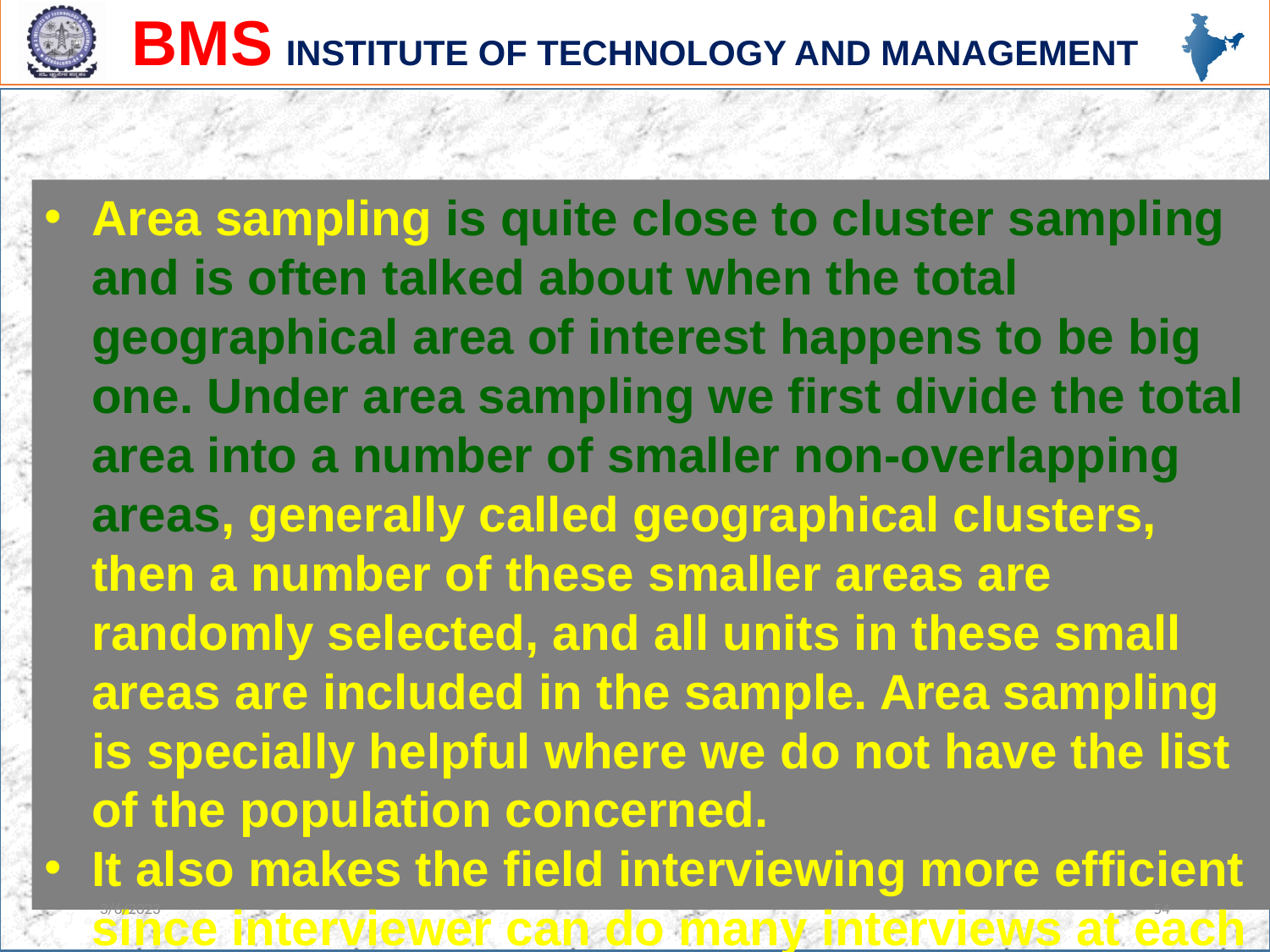

Area sampling is quite close to cluster sampling and is often talked about when the total geographical area of interest happens to be big one. Under area sampling we first divide the total area into a number of smaller non-overlapping areas, generally called geographical clusters, then a number of these smaller areas are randomly selected, and all units in these small areas are included in the sample. Area sampling is specially helpful where we do not have the list of the population concerned.
It also makes the field interviewing more efficient since interviewer can do many interviews at each location.
3/6/2023
54